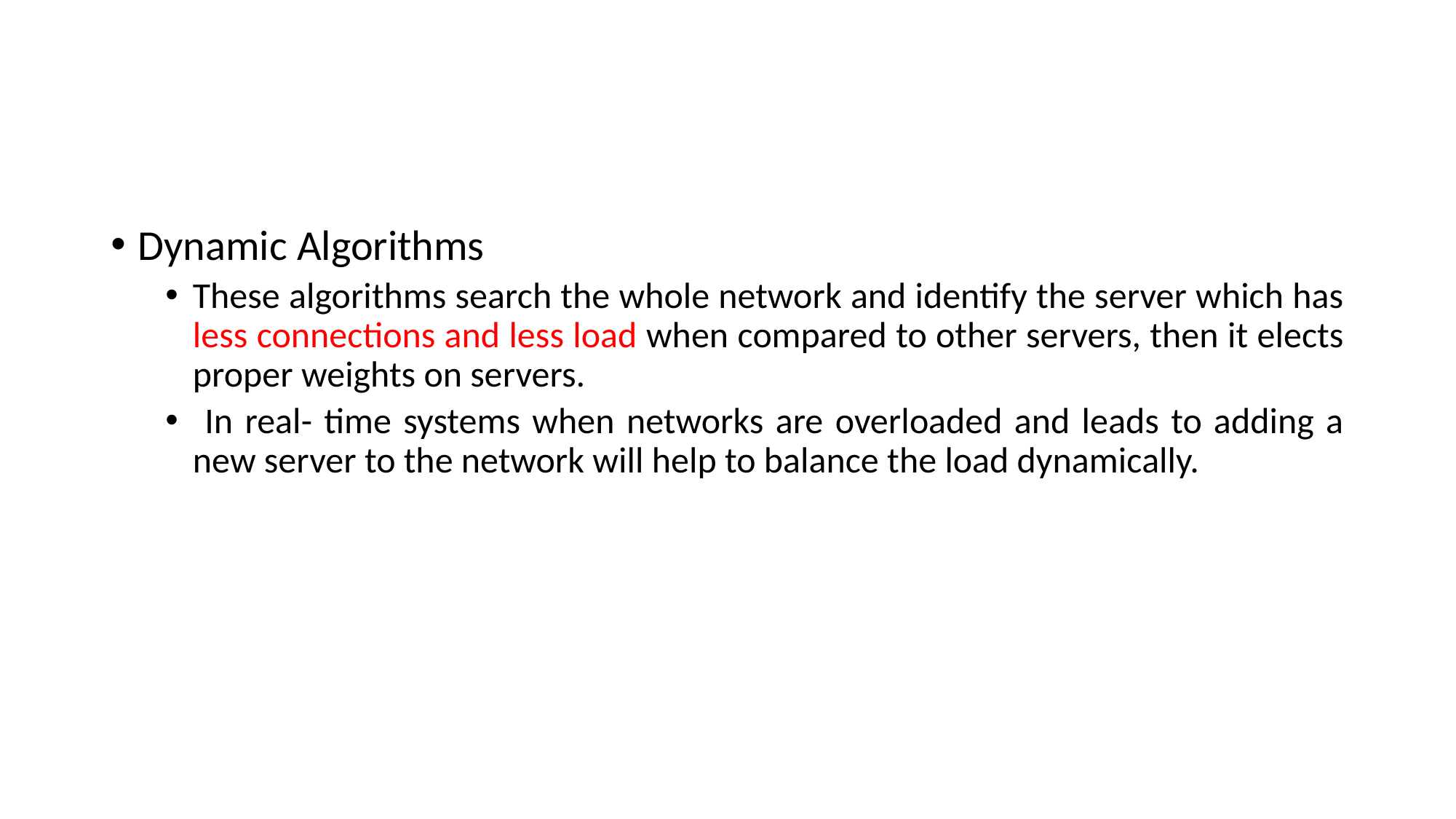

#
Dynamic Algorithms
These algorithms search the whole network and identify the server which has less connections and less load when compared to other servers, then it elects proper weights on servers.
 In real- time systems when networks are overloaded and leads to adding a new server to the network will help to balance the load dynamically.